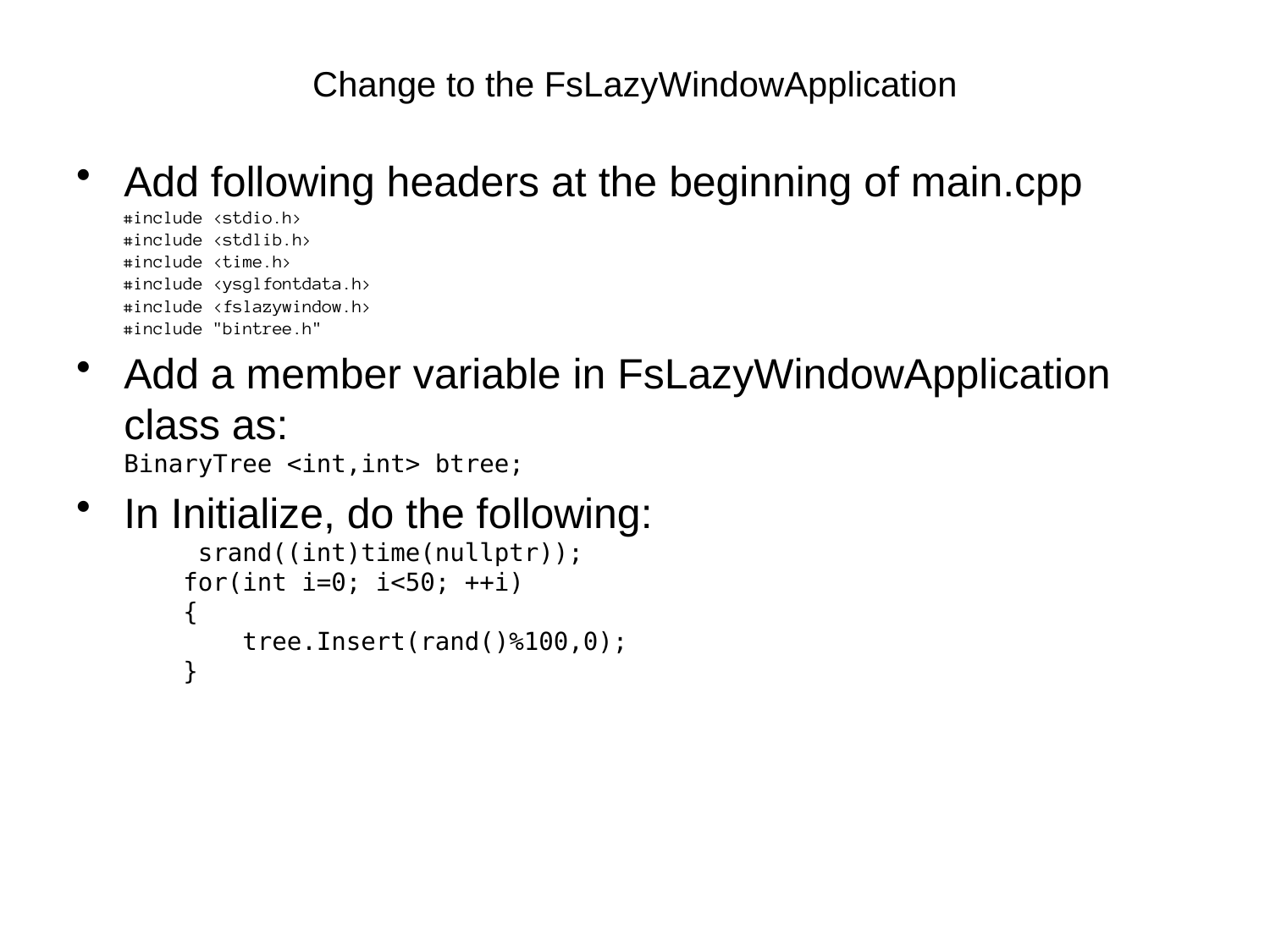

# Change to the FsLazyWindowApplication
Add following headers at the beginning of main.cpp
#include <stdio.h>
#include <stdlib.h>
#include <time.h>
#include <ysglfontdata.h>
#include <fslazywindow.h>
#include "bintree.h"
Add a member variable in FsLazyWindowApplication class as:
BinaryTree <int,int> btree;
In Initialize, do the following:
     srand((int)time(nullptr));
    for(int i=0; i<50; ++i)
    {
        tree.Insert(rand()%100,0);
    }